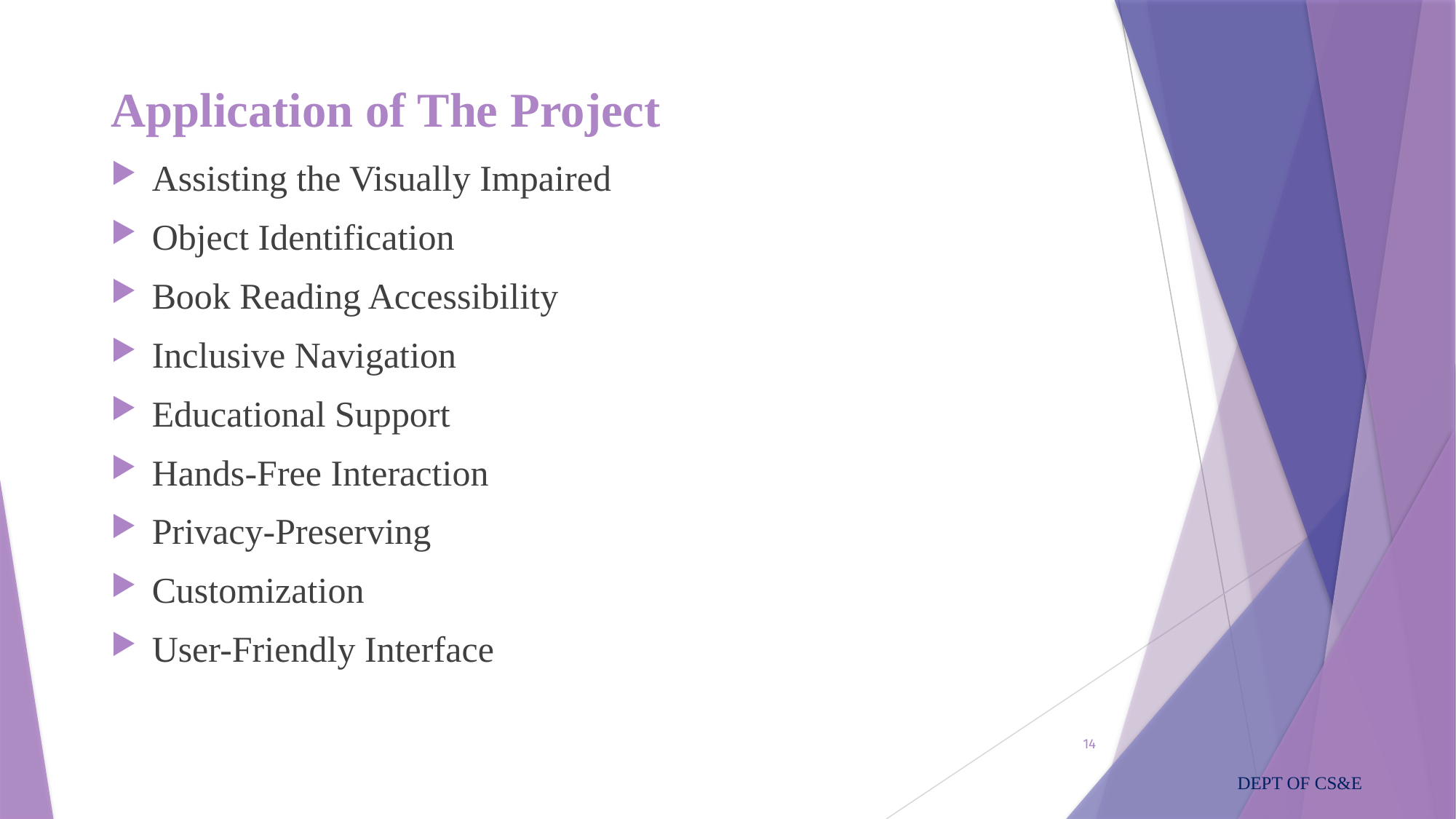

# Application of The Project
Assisting the Visually Impaired
Object Identification
Book Reading Accessibility
Inclusive Navigation
Educational Support
Hands-Free Interaction
Privacy-Preserving
Customization
User-Friendly Interface

14
DEPT OF CS&E